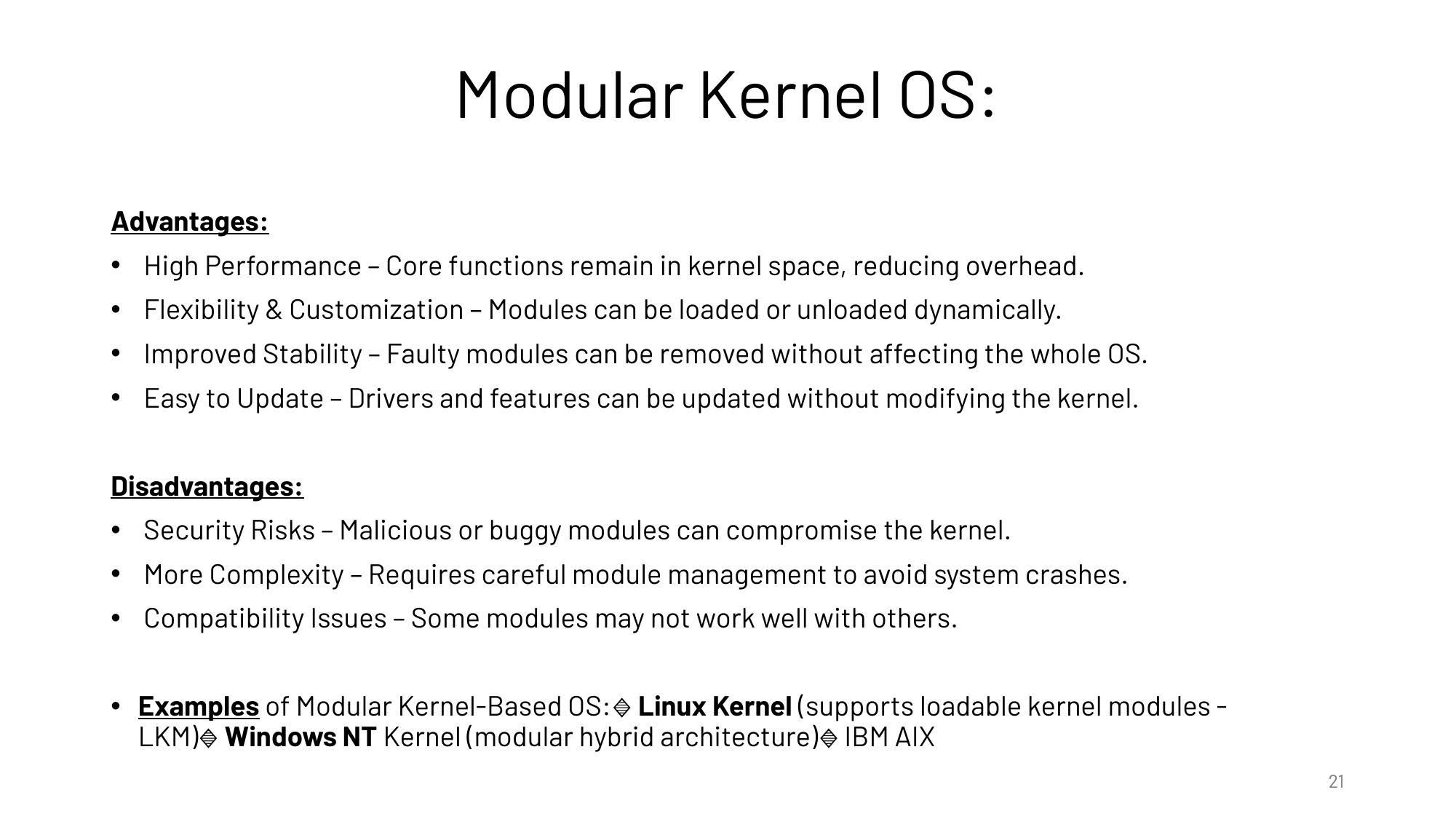

# Modular Kernel OS:
Advantages:
 High Performance – Core functions remain in kernel space, reducing overhead.
 Flexibility & Customization – Modules can be loaded or unloaded dynamically.
 Improved Stability – Faulty modules can be removed without affecting the whole OS.
 Easy to Update – Drivers and features can be updated without modifying the kernel.

Disadvantages:
 Security Risks – Malicious or buggy modules can compromise the kernel.
 More Complexity – Requires careful module management to avoid system crashes.
 Compatibility Issues – Some modules may not work well with others.

Examples of Modular Kernel-Based OS:🔹 Linux Kernel (supports loadable kernel modules - LKM)🔹 Windows NT Kernel (modular hybrid architecture)🔹 IBM AIX

21